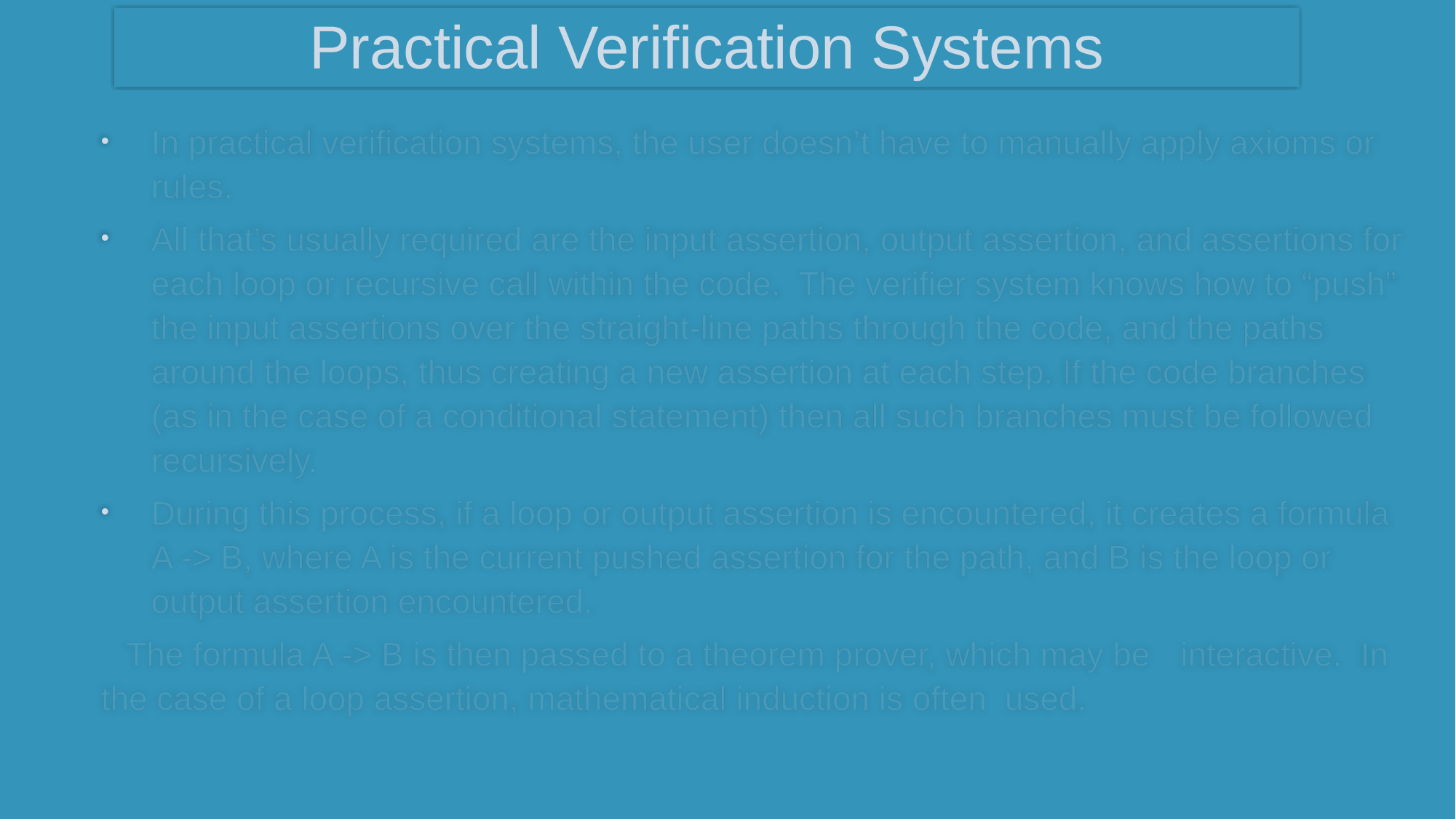

# Practical Verification Systems
In practical verification systems, the user doesn’t have to manually apply axioms or rules.
All that’s usually required are the input assertion, output assertion, and assertions for each loop or recursive call within the code.  The verifier system knows how to “push” the input assertions over the straight-line paths through the code, and the paths  around the loops, thus creating a new assertion at each step. If the code branches (as in the case of a conditional statement) then all such branches must be followed recursively.
During this process, if a loop or output assertion is encountered, it creates a formula  A -> B, where A is the current pushed assertion for the path, and B is the loop or output assertion encountered.
	The formula A -> B is then passed to a theorem prover, which may be 	interactive.  In the case of a loop assertion, mathematical induction is often 	used.